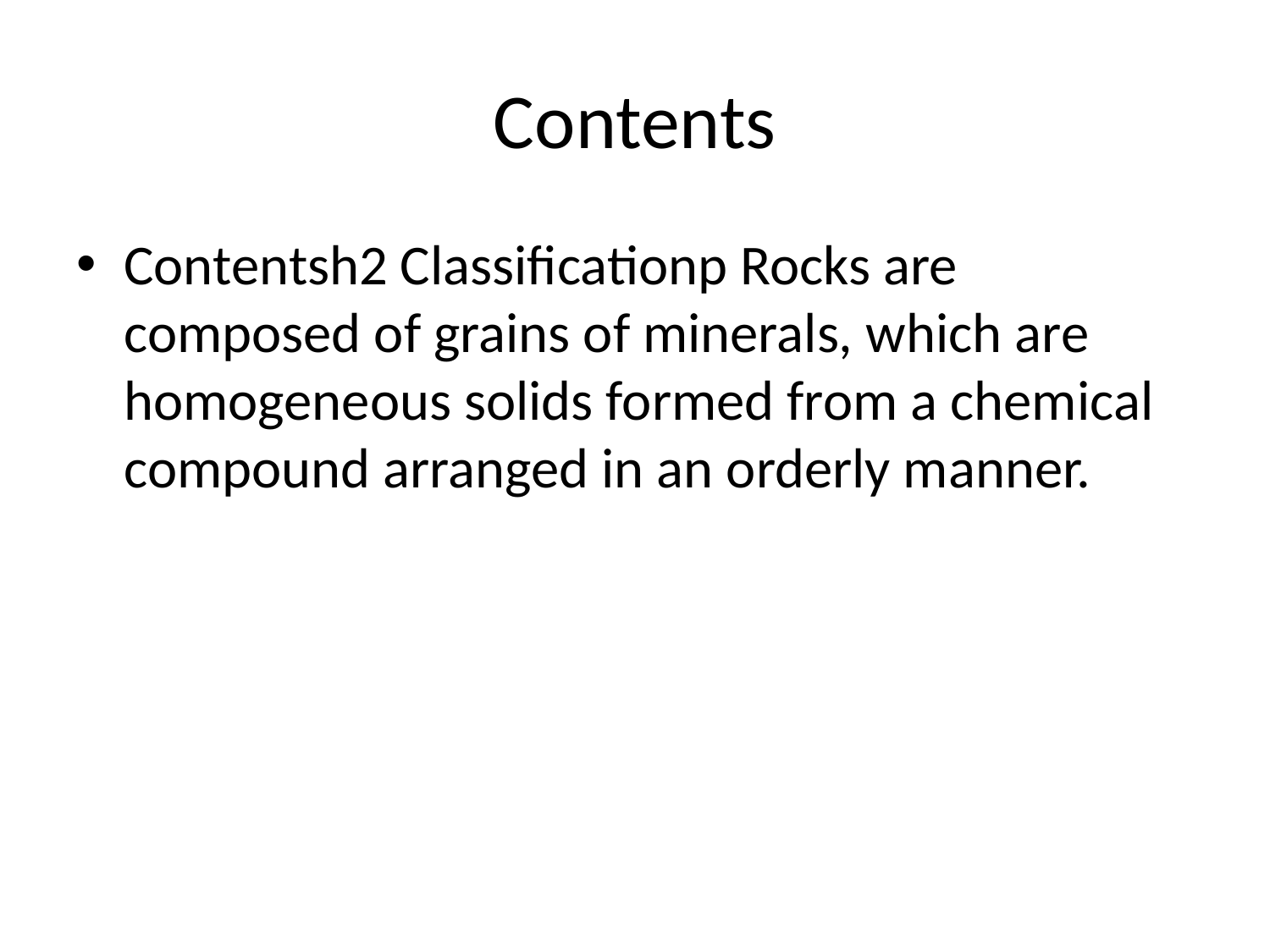

# Contents
Contentsh2 Classificationp Rocks are composed of grains of minerals, which are homogeneous solids formed from a chemical compound arranged in an orderly manner.